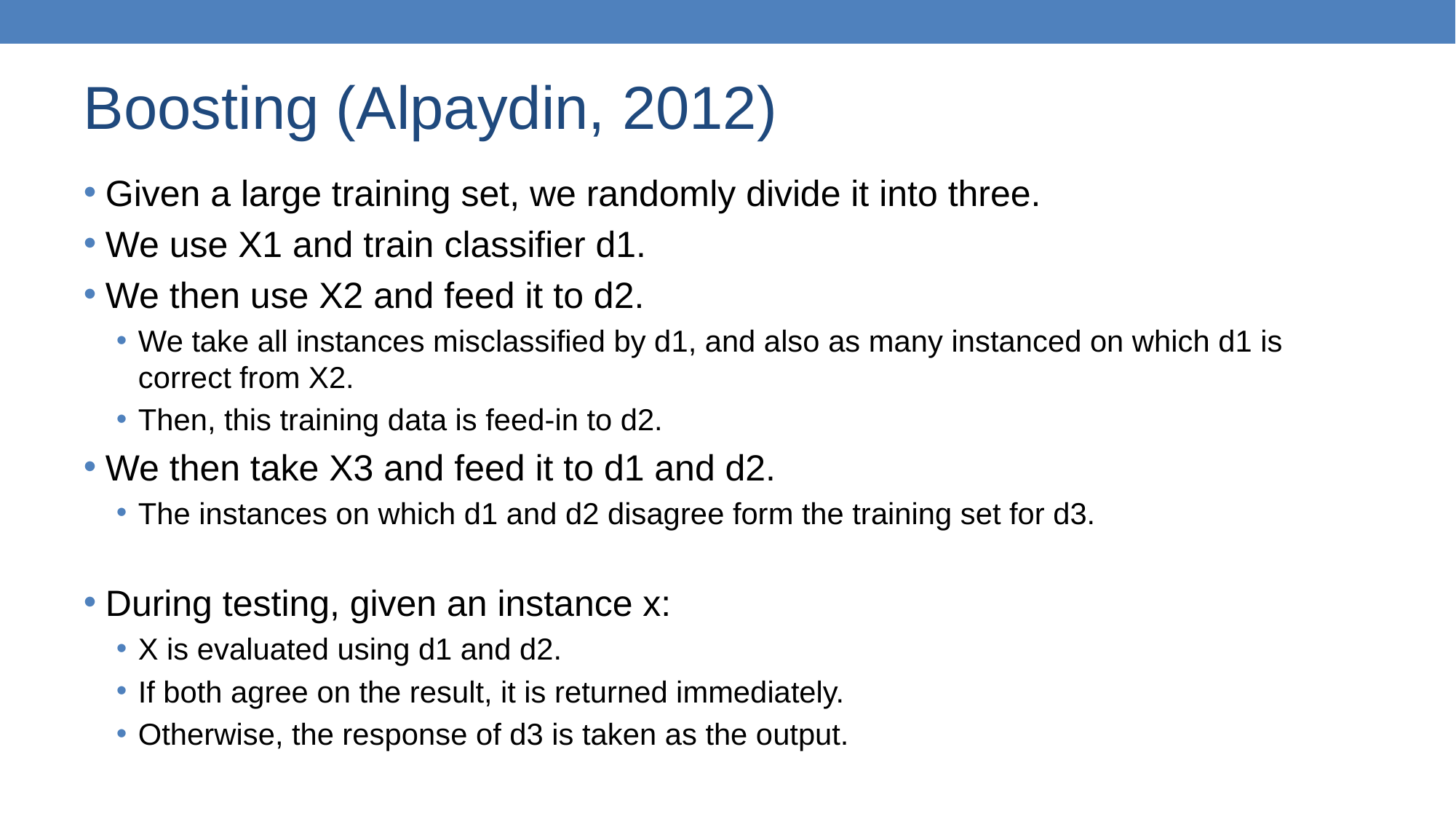

# Boosting (Alpaydin, 2012)
Given a large training set, we randomly divide it into three.
We use X1 and train classifier d1.
We then use X2 and feed it to d2.
We take all instances misclassified by d1, and also as many instanced on which d1 is correct from X2.
Then, this training data is feed-in to d2.
We then take X3 and feed it to d1 and d2.
The instances on which d1 and d2 disagree form the training set for d3.

During testing, given an instance x:
X is evaluated using d1 and d2.
If both agree on the result, it is returned immediately.
Otherwise, the response of d3 is taken as the output.